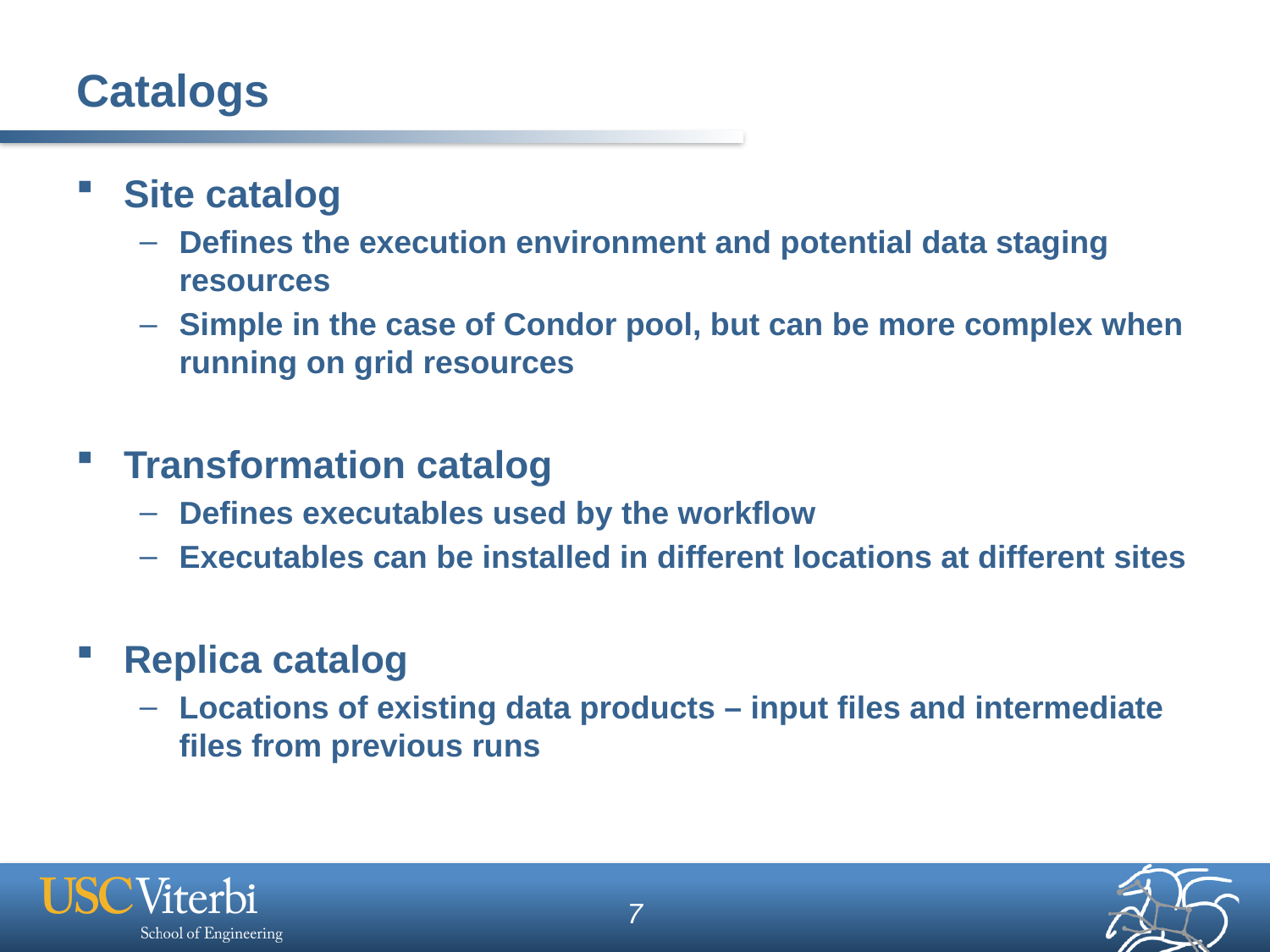

# Catalogs
Site catalog
Defines the execution environment and potential data staging resources
Simple in the case of Condor pool, but can be more complex when running on grid resources
Transformation catalog
Defines executables used by the workflow
Executables can be installed in different locations at different sites
Replica catalog
Locations of existing data products – input files and intermediate files from previous runs